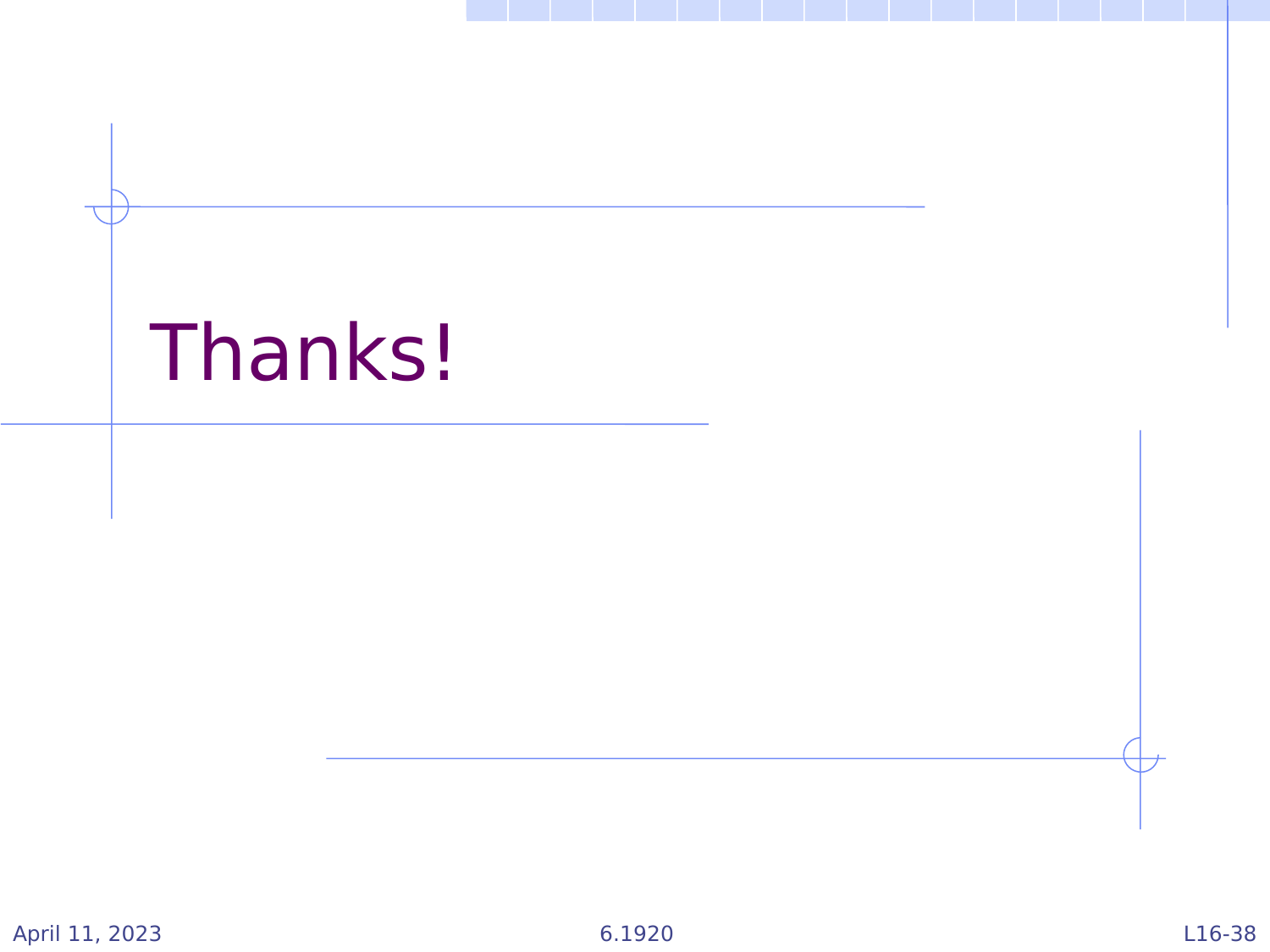

# Thanks!

April 11, 2023
6.1920
L16-38